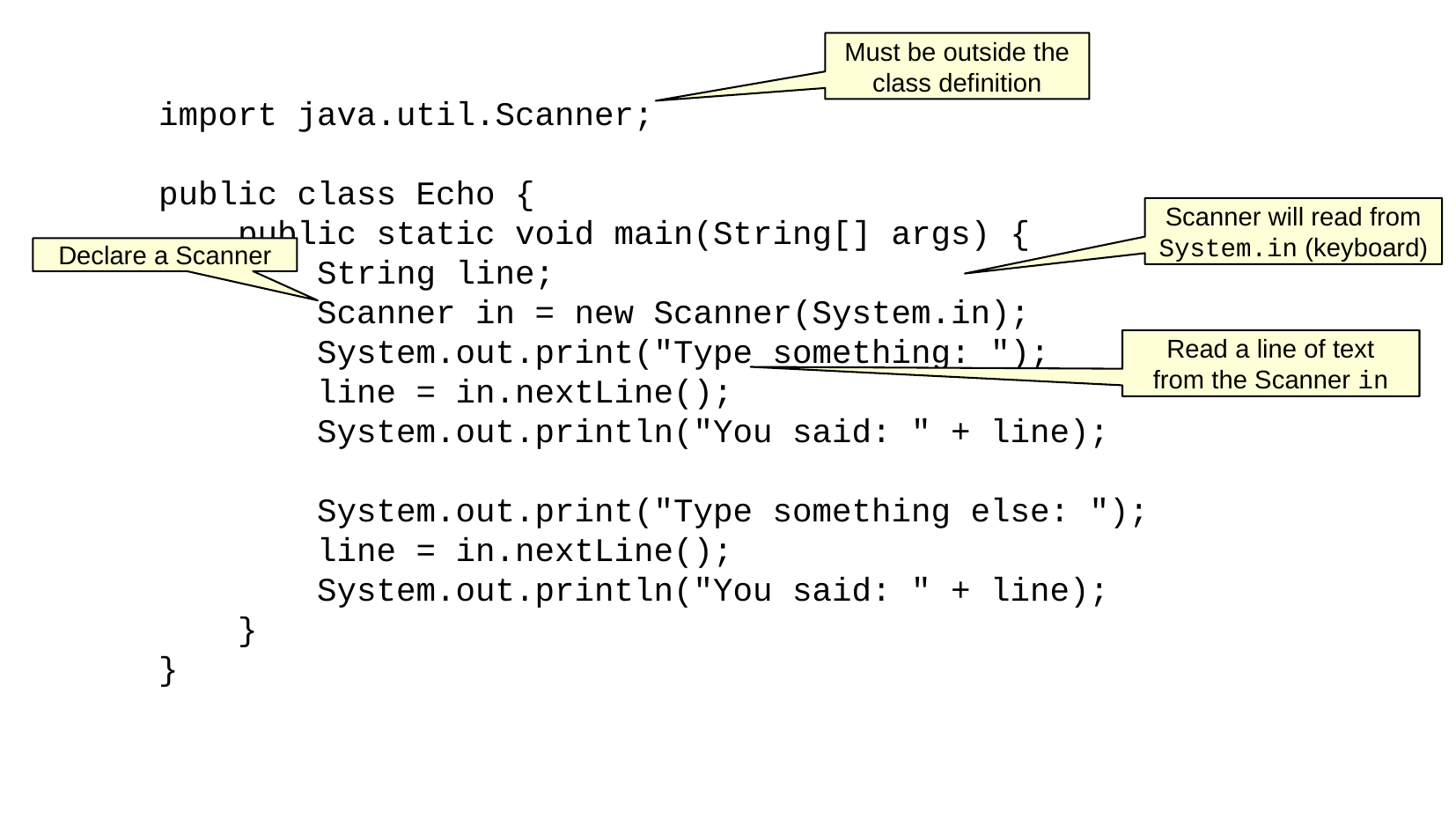

Must be outside the
class definition
import java.util.Scanner;
public class Echo {
    public static void main(String[] args) {
        String line;
        Scanner in = new Scanner(System.in);
        System.out.print("Type something: ");
        line = in.nextLine();
        System.out.println("You said: " + line);
        System.out.print("Type something else: ");
        line = in.nextLine();
        System.out.println("You said: " + line);
    }
}
Scanner will read from
System.in (keyboard)
Declare a Scanner
Read a line of text
from the Scanner in